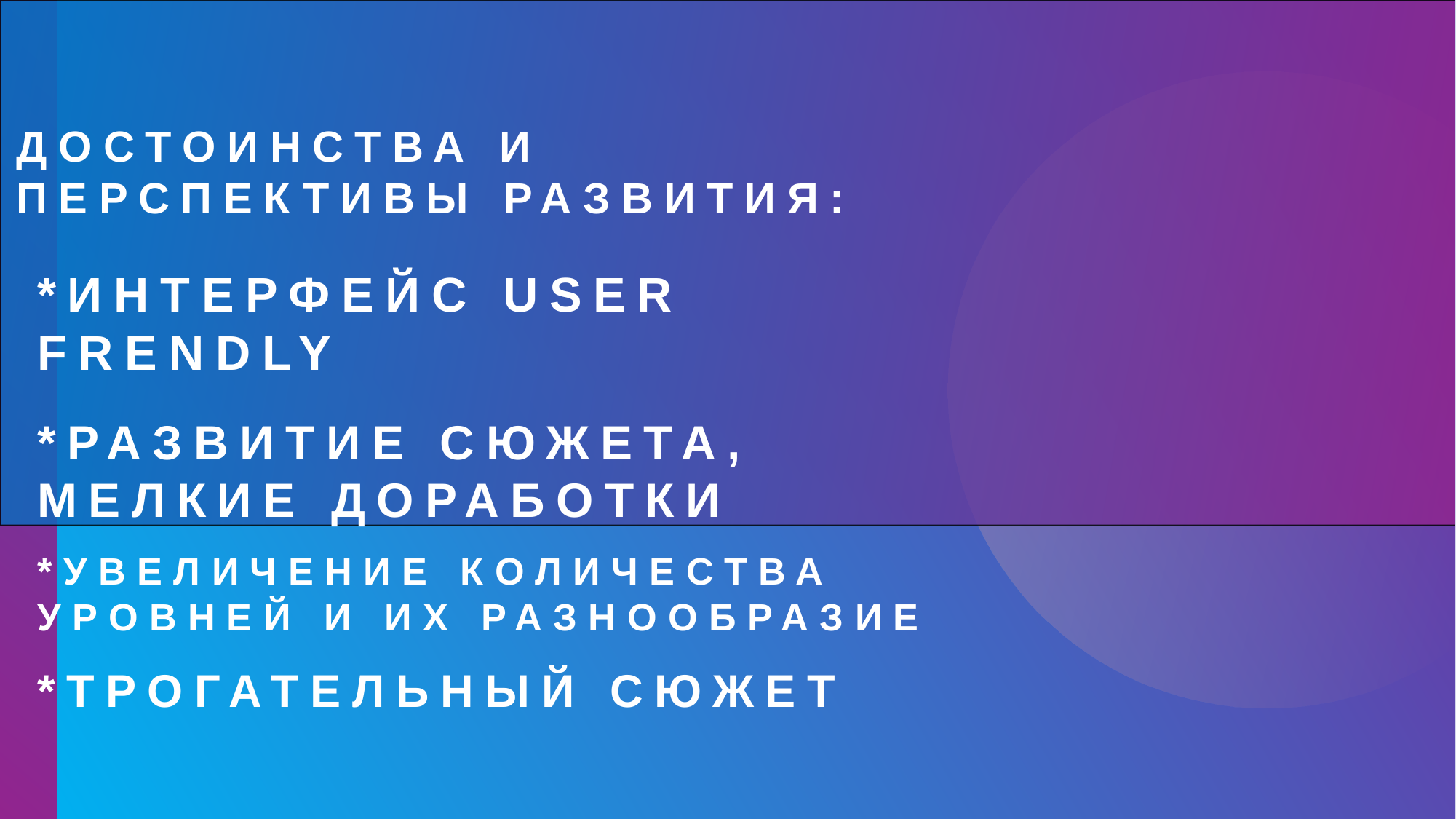

# достоинства и перспективы развития:
*Интерфейс user frendly
*Развитие сюжета, мелкие доработки
*увеличение количества уровней и их разнообразие
*трогательный сюжет